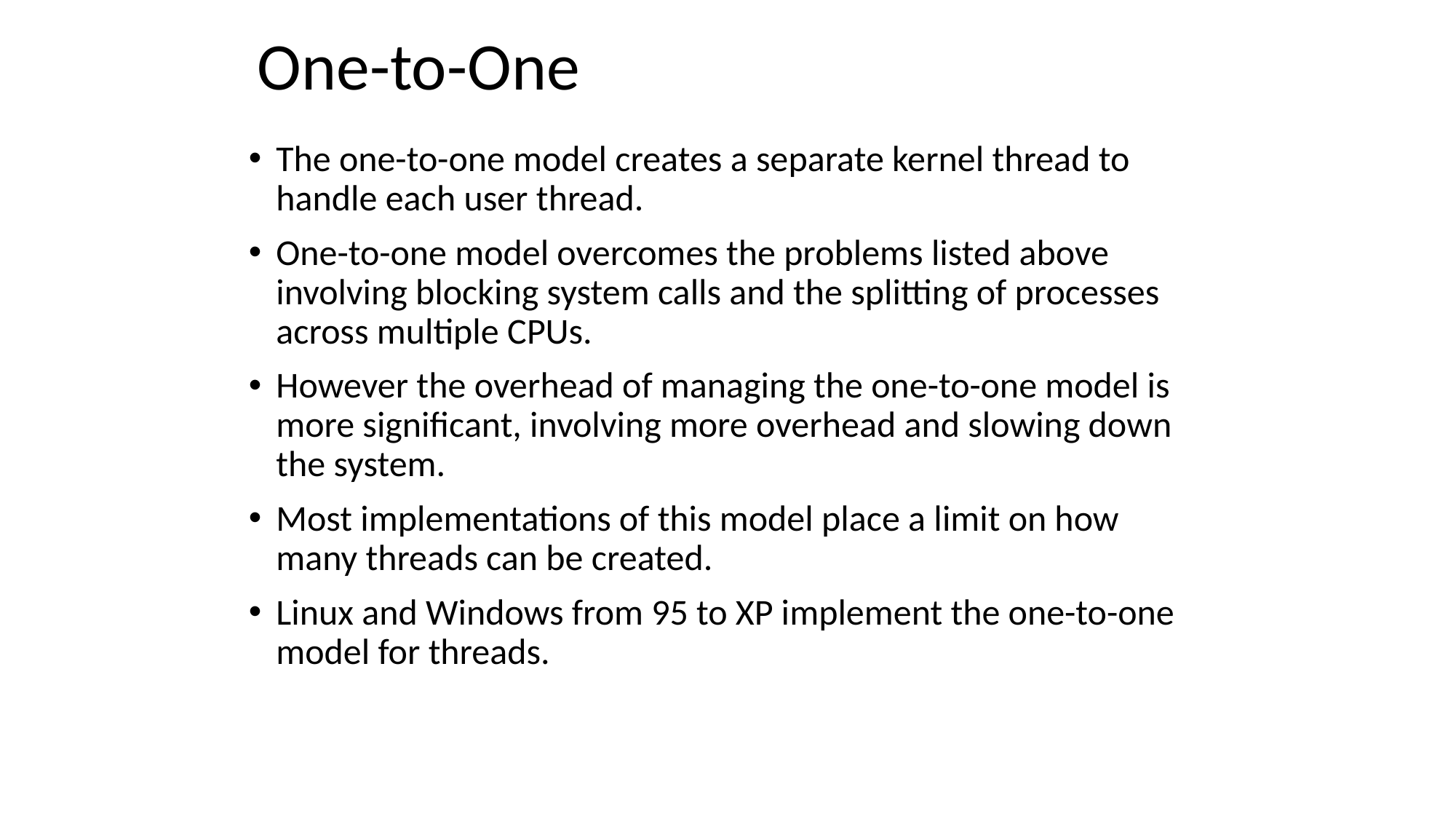

# One-to-One
The one-to-one model creates a separate kernel thread to handle each user thread.
One-to-one model overcomes the problems listed above involving blocking system calls and the splitting of processes across multiple CPUs.
However the overhead of managing the one-to-one model is more significant, involving more overhead and slowing down the system.
Most implementations of this model place a limit on how many threads can be created.
Linux and Windows from 95 to XP implement the one-to-one model for threads.